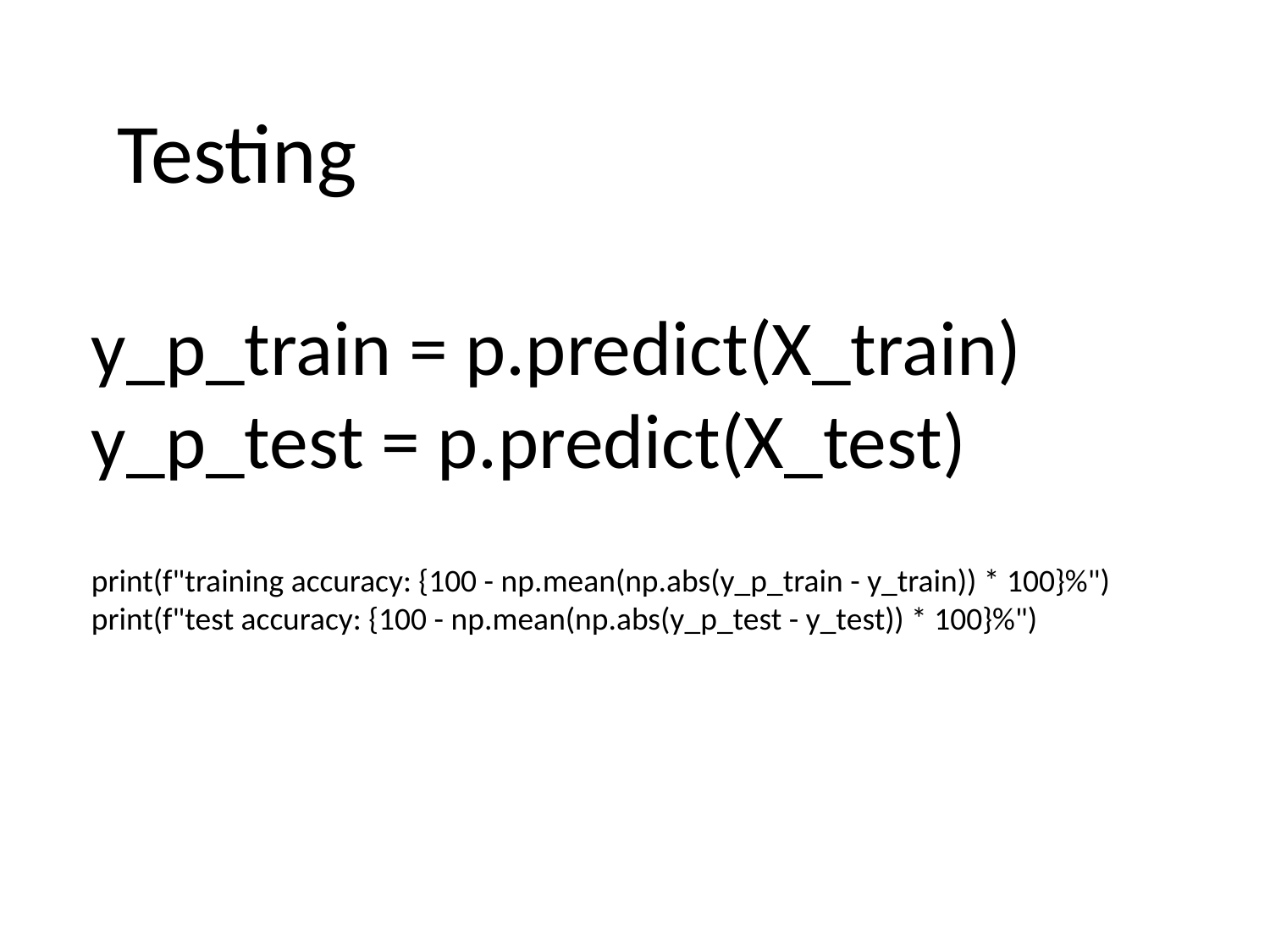

Testing
y_p_train = p.predict(X_train)
y_p_test = p.predict(X_test)

print(f"training accuracy: {100 - np.mean(np.abs(y_p_train - y_train)) * 100}%")
print(f"test accuracy: {100 - np.mean(np.abs(y_p_test - y_test)) * 100}%")